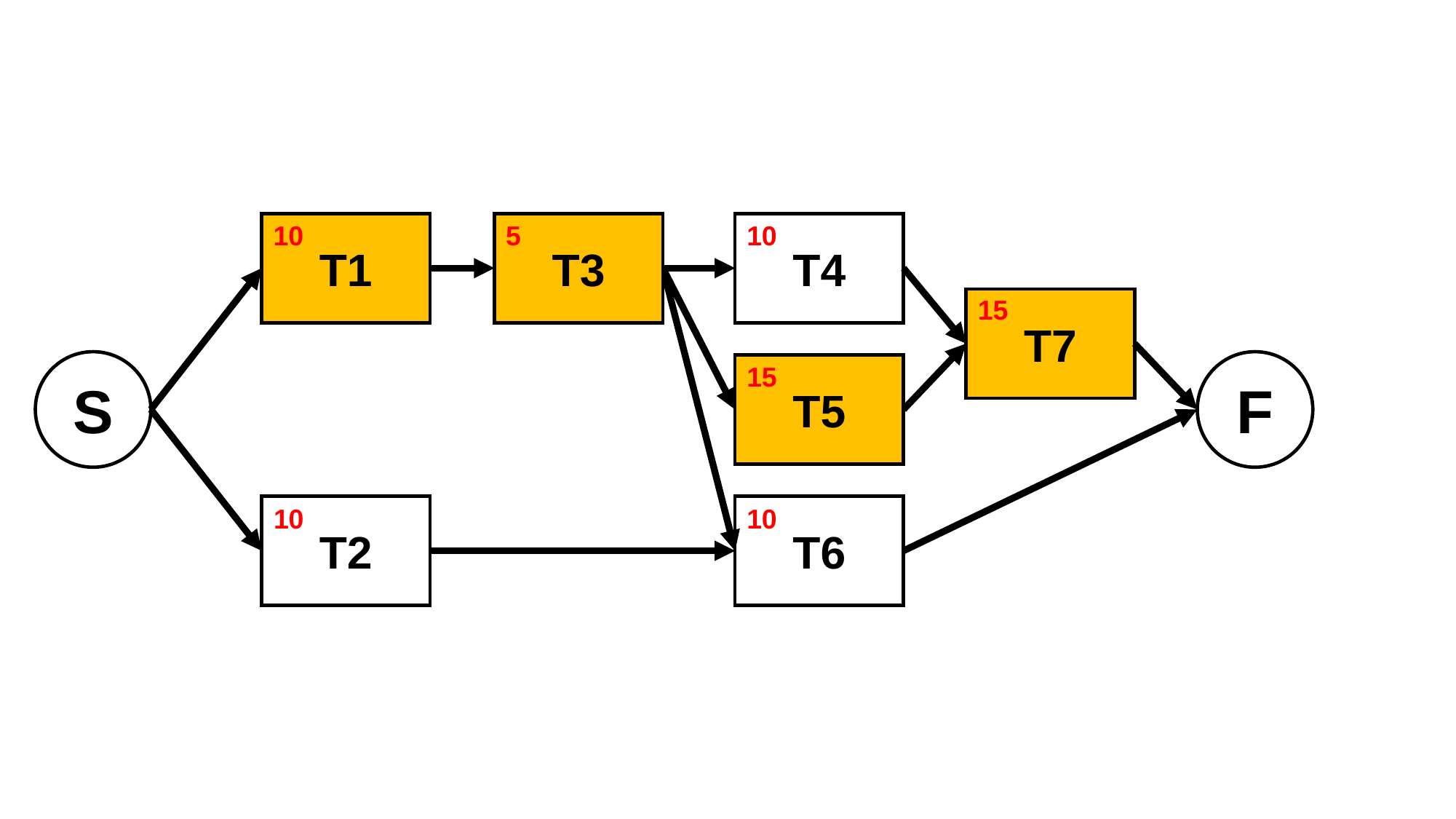

10
5
10
T1
T3
T4
15
T7
S
F
15
T5
T2
10
T6
10